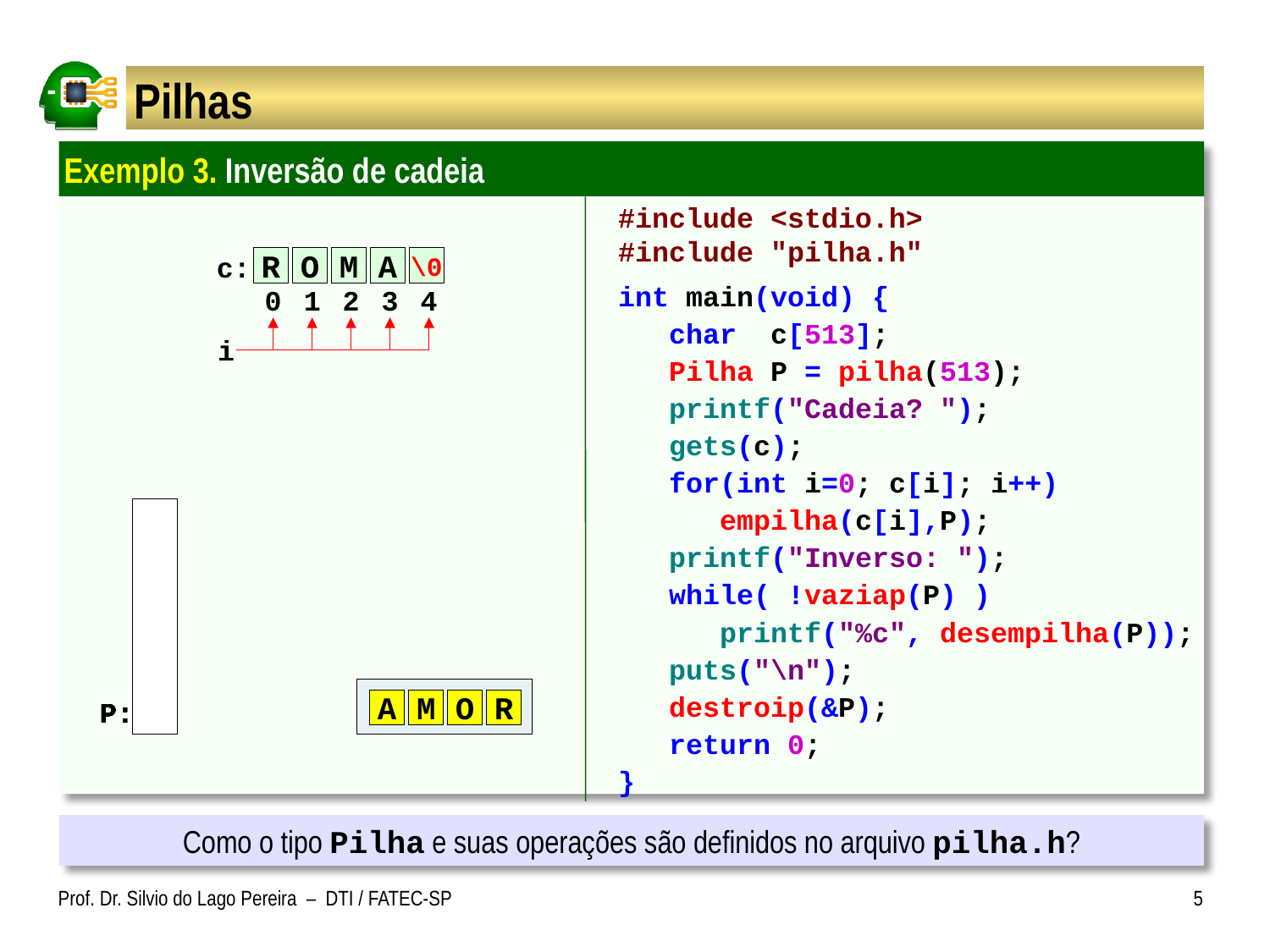

# Pilhas
Exemplo 3. Inversão de cadeia

#include <stdio.h>
#include "pilha.h"
int main(void) {
   char  c[513];
   Pilha P = pilha(513);
   printf("Cadeia? ");
   gets(c);
   for(int i=0; c[i]; i++)
      empilha(c[i],P);
   printf("Inverso: ");
   while( !vaziap(P) )
      printf("%c", desempilha(P));
   puts("\n");
   destroip(&P);
   return 0;
}
R
O
M
A
\0
c:
0
1
2
3
4
i

P:

R
P:

O
R
P:

M
O
R
P:

A
M
O
R
P:

M
O
R
P:

O
R
P:

R
P:

P:

A
M
O
R
Como o tipo Pilha e suas operações são definidos no arquivo pilha.h?
Prof. Dr. Silvio do Lago Pereira  –  DTI / FATEC-SP
5